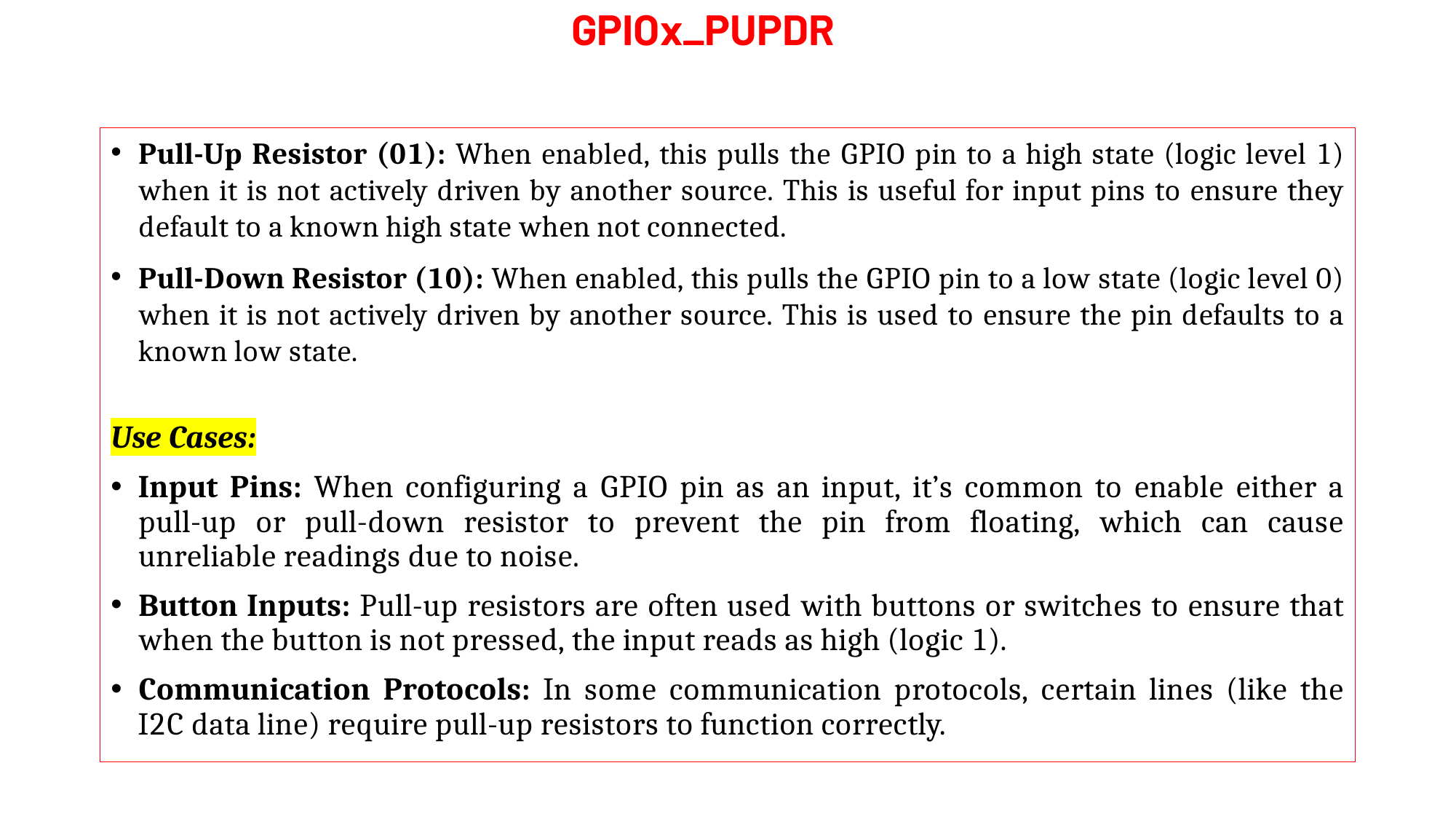

# GPIOx_PUPDR
Pull-Up Resistor (01): When enabled, this pulls the GPIO pin to a high state (logic level 1) when it is not actively driven by another source. This is useful for input pins to ensure they default to a known high state when not connected.
Pull-Down Resistor (10): When enabled, this pulls the GPIO pin to a low state (logic level 0) when it is not actively driven by another source. This is used to ensure the pin defaults to a known low state.

Use Cases:
Input Pins: When configuring a GPIO pin as an input, it’s common to enable either a pull-up or pull-down resistor to prevent the pin from floating, which can cause unreliable readings due to noise.
Button Inputs: Pull-up resistors are often used with buttons or switches to ensure that when the button is not pressed, the input reads as high (logic 1).
Communication Protocols: In some communication protocols, certain lines (like the I2C data line) require pull-up resistors to function correctly.